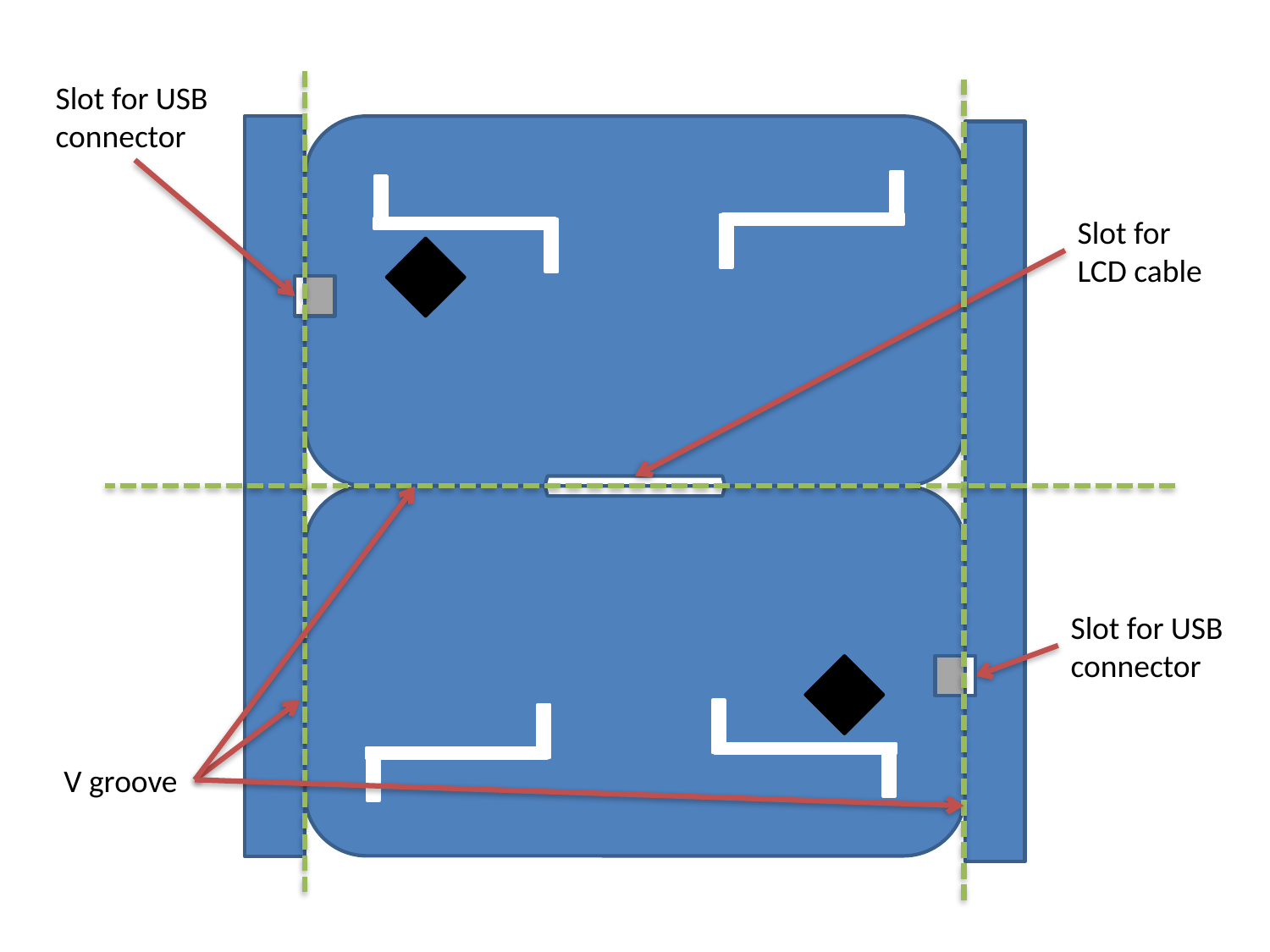

Slot for USB connector

Slot for LCD cable

Slot for USB connector
V groove